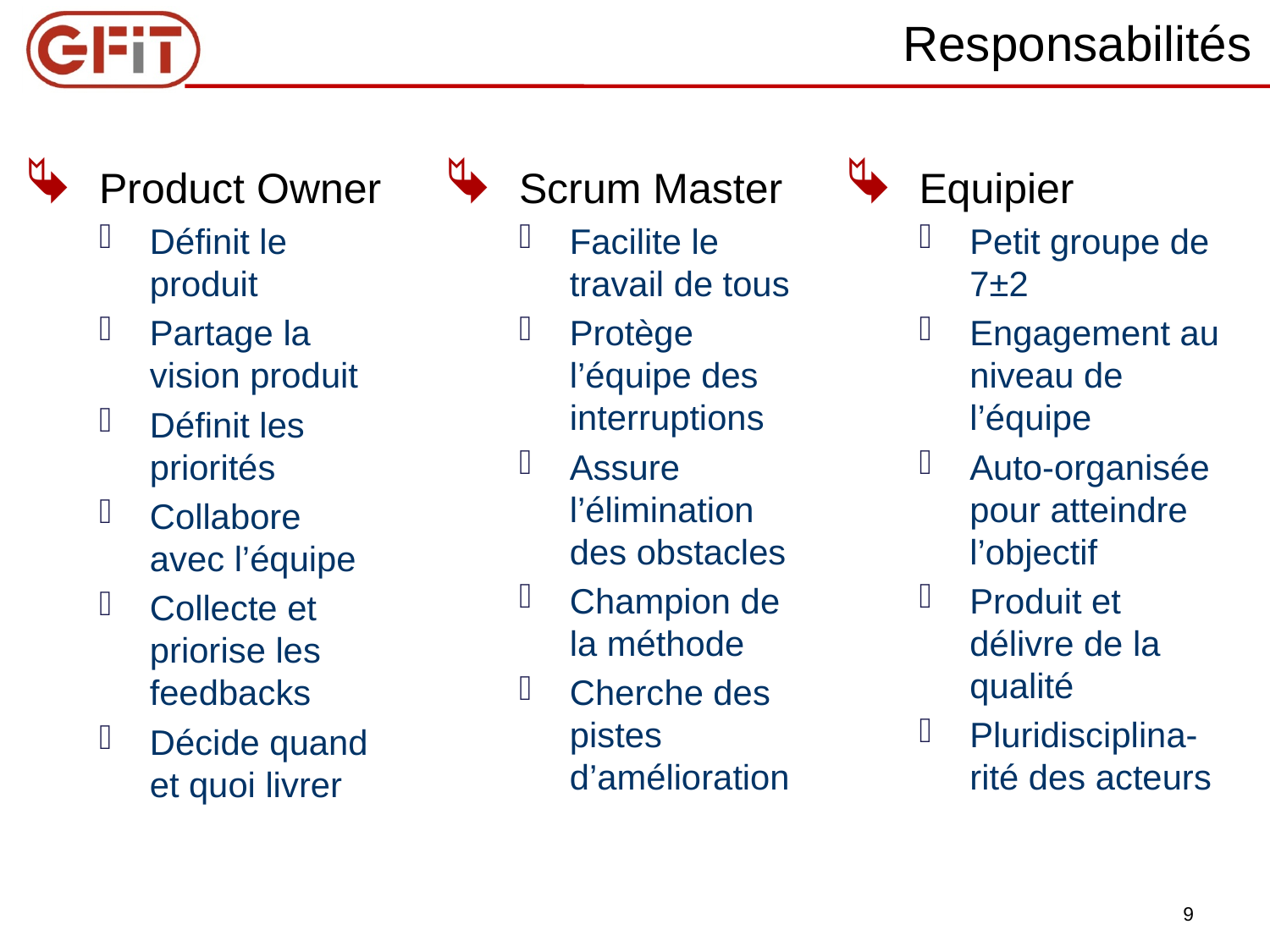

# Responsabilités
Product Owner
Définit le produit
Partage la vision produit
Définit les priorités
Collabore avec l’équipe
Collecte et priorise les feedbacks
Décide quand et quoi livrer
Scrum Master
Facilite le travail de tous
Protège l’équipe des interruptions
Assure l’élimination des obstacles
Champion de la méthode
Cherche des pistes d’amélioration
Equipier
Petit groupe de 7±2
Engagement au niveau de l’équipe
Auto-organisée pour atteindre l’objectif
Produit et délivre de la qualité
Pluridisciplina-rité des acteurs
9